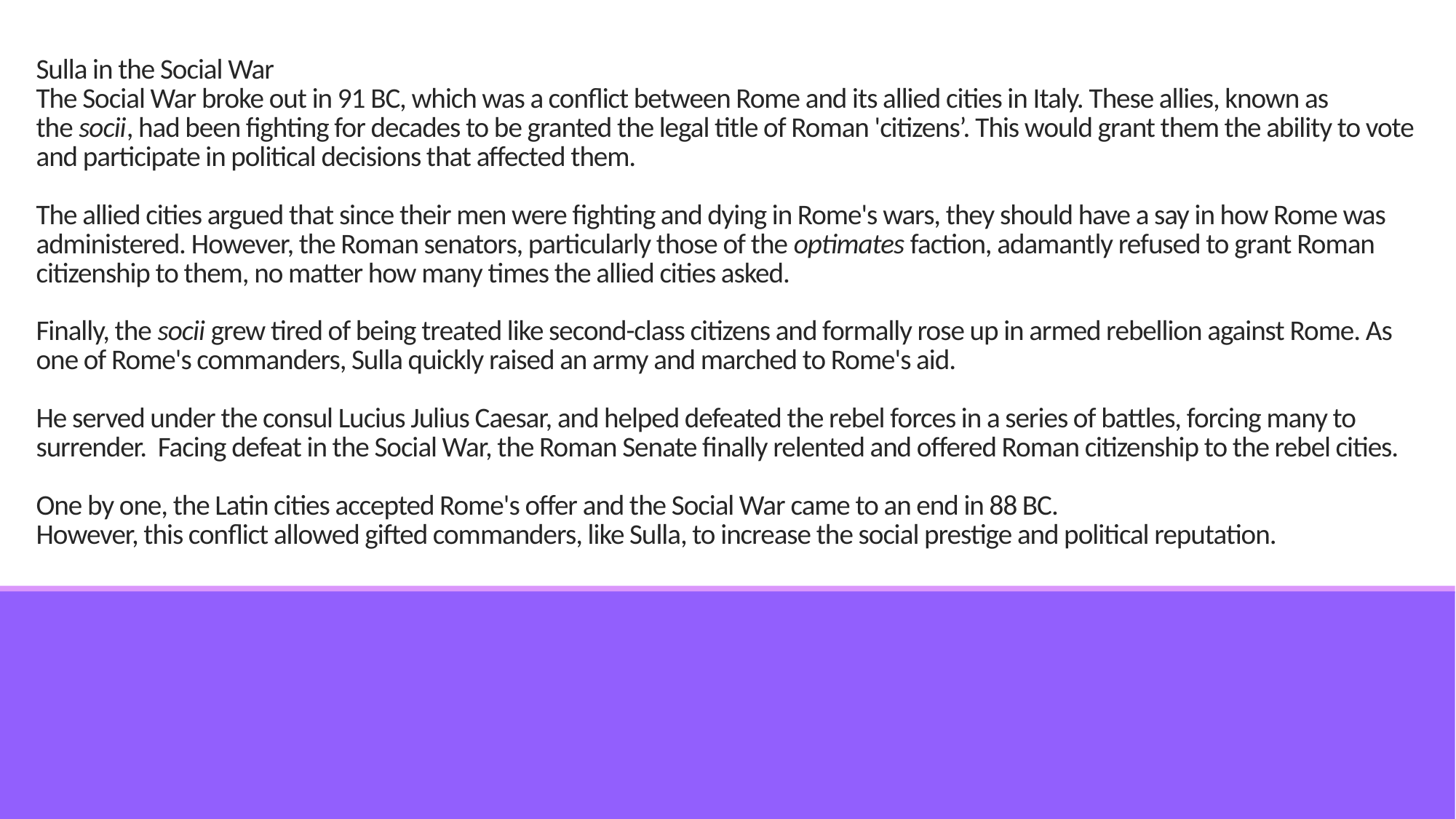

# Sulla in the Social War The Social War broke out in 91 BC, which was a conflict between Rome and its allied cities in Italy. These allies, known as the socii, had been fighting for decades to be granted the legal title of Roman 'citizens’. This would grant them the ability to vote and participate in political decisions that affected them.   The allied cities argued that since their men were fighting and dying in Rome's wars, they should have a say in how Rome was administered. However, the Roman senators, particularly those of the optimates faction, adamantly refused to grant Roman citizenship to them, no matter how many times the allied cities asked.   Finally, the socii grew tired of being treated like second-class citizens and formally rose up in armed rebellion against Rome. As one of Rome's commanders, Sulla quickly raised an army and marched to Rome's aid.   He served under the consul Lucius Julius Caesar, and helped defeated the rebel forces in a series of battles, forcing many to surrender.  Facing defeat in the Social War, the Roman Senate finally relented and offered Roman citizenship to the rebel cities.   One by one, the Latin cities accepted Rome's offer and the Social War came to an end in 88 BC. However, this conflict allowed gifted commanders, like Sulla, to increase the social prestige and political reputation.